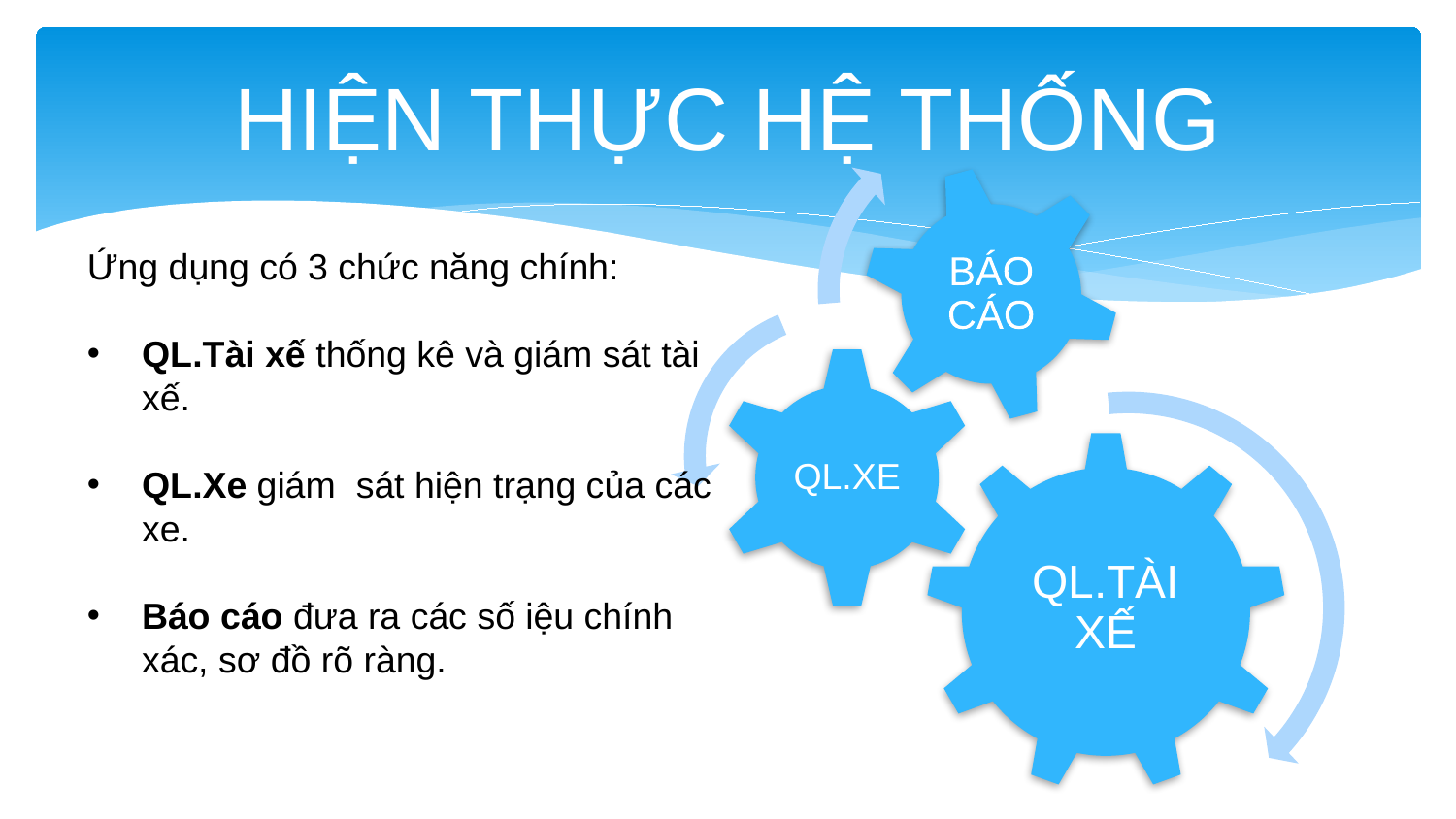

# HIỆN THỰC HỆ THỐNG
QL.TÀI XẾ
QL.XE
BÁO CÁO
Ứng dụng có 3 chức năng chính:

QL.Tài xế thống kê và giám sát tài xế.

QL.Xe giám  sát hiện trạng của các xe.

Báo cáo đưa ra các số iệu chính xác, sơ đồ rõ ràng.